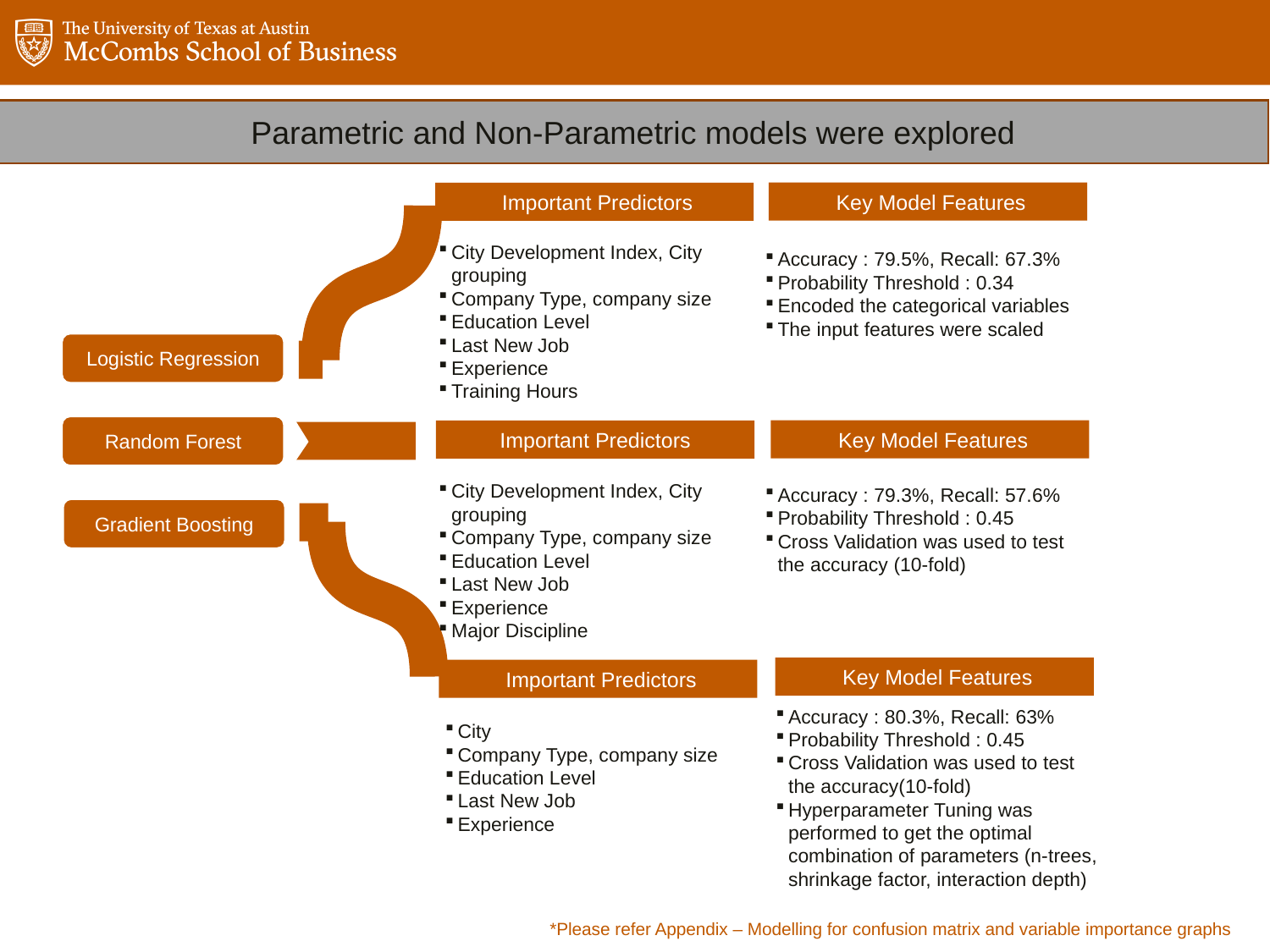

Parametric and Non-Parametric models were explored
Key Model Features
Important Predictors

City Development Index, City grouping
Company Type, company size
Education Level
Last New Job
Experience
Training Hours

Accuracy : 79.5%, Recall: 67.3%
Probability Threshold : 0.34
Encoded the categorical variables
The input features were scaled

Jackson / Kaushik
Logistic Regression
Random Forest
Key Model Features
Important Predictors

City Development Index, City grouping
Company Type, company size
Education Level
Last New Job
Experience
Major Discipline

Accuracy : 79.3%, Recall: 57.6%
Probability Threshold : 0.45
Cross Validation was used to test the accuracy (10-fold)

Gradient Boosting

Key Model Features
Important Predictors
Accuracy : 80.3%, Recall: 63%
Probability Threshold : 0.45
Cross Validation was used to test the accuracy(10-fold)
Hyperparameter Tuning was performed to get the optimal combination of parameters (n-trees, shrinkage factor, interaction depth)

City
Company Type, company size
Education Level
Last New Job
Experience

*Please refer Appendix – Modelling for confusion matrix and variable importance graphs